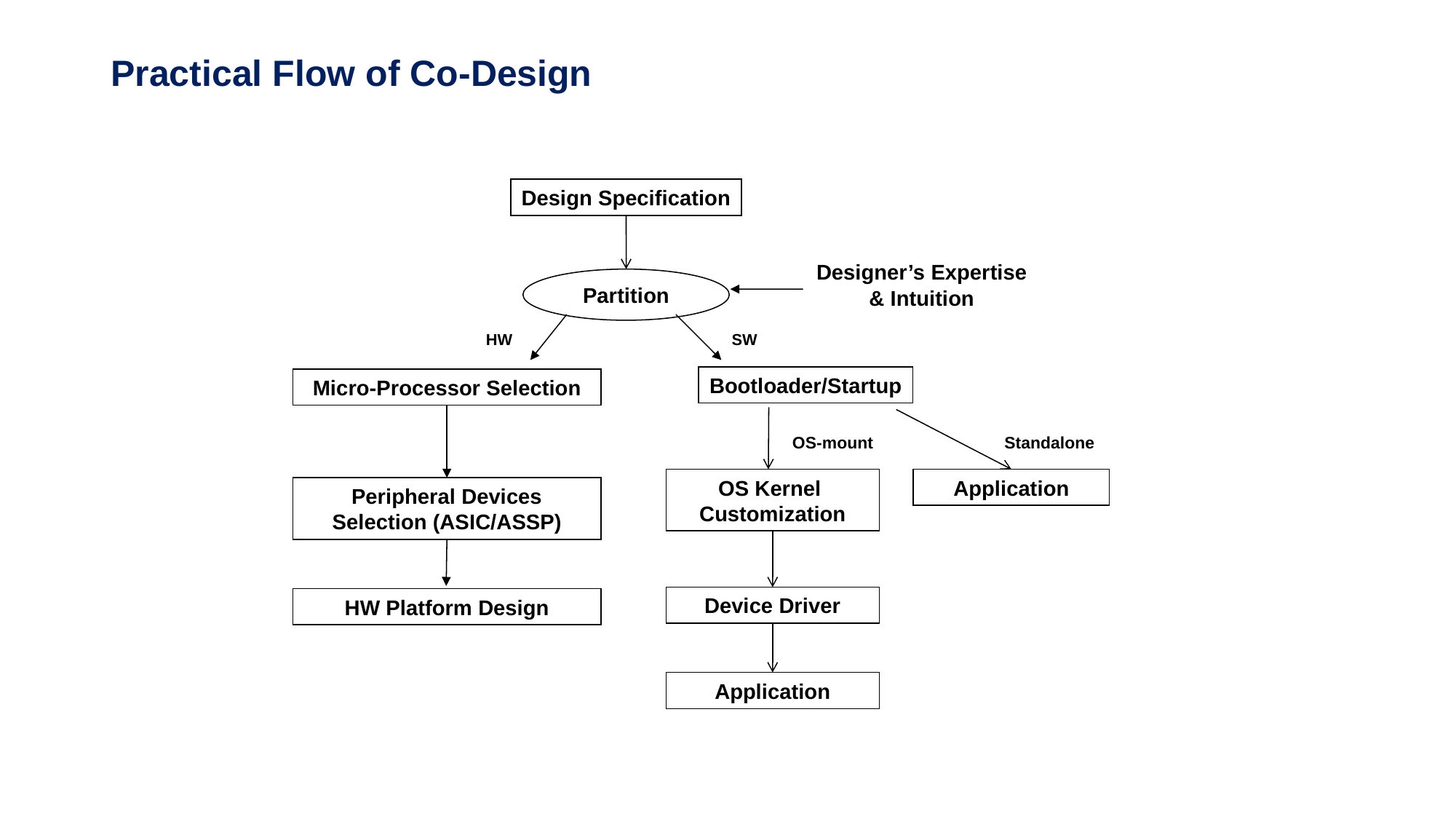

# Practical Flow of Co-Design
Design Specification
Designer’s Expertise
& Intuition
Partition

HW
SW
Bootloader/Startup
Micro-Processor Selection
OS-mount
Standalone
OS Kernel
Customization
Application
Peripheral Devices Selection (ASIC/ASSP)
Device Driver
HW Platform Design
Application